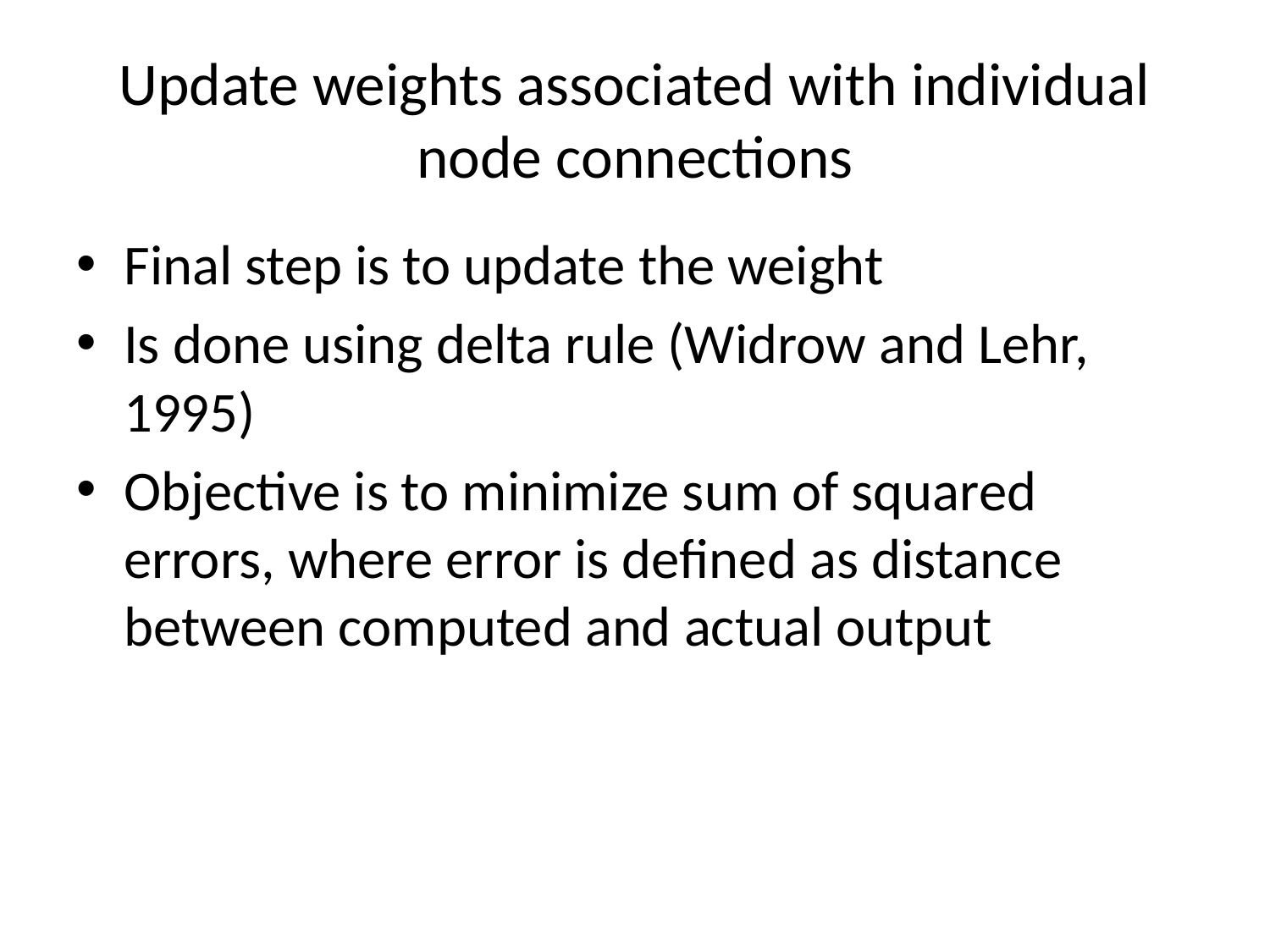

# Update weights associated with individual node connections
Final step is to update the weight
Is done using delta rule (Widrow and Lehr, 1995)
Objective is to minimize sum of squared errors, where error is defined as distance between computed and actual output